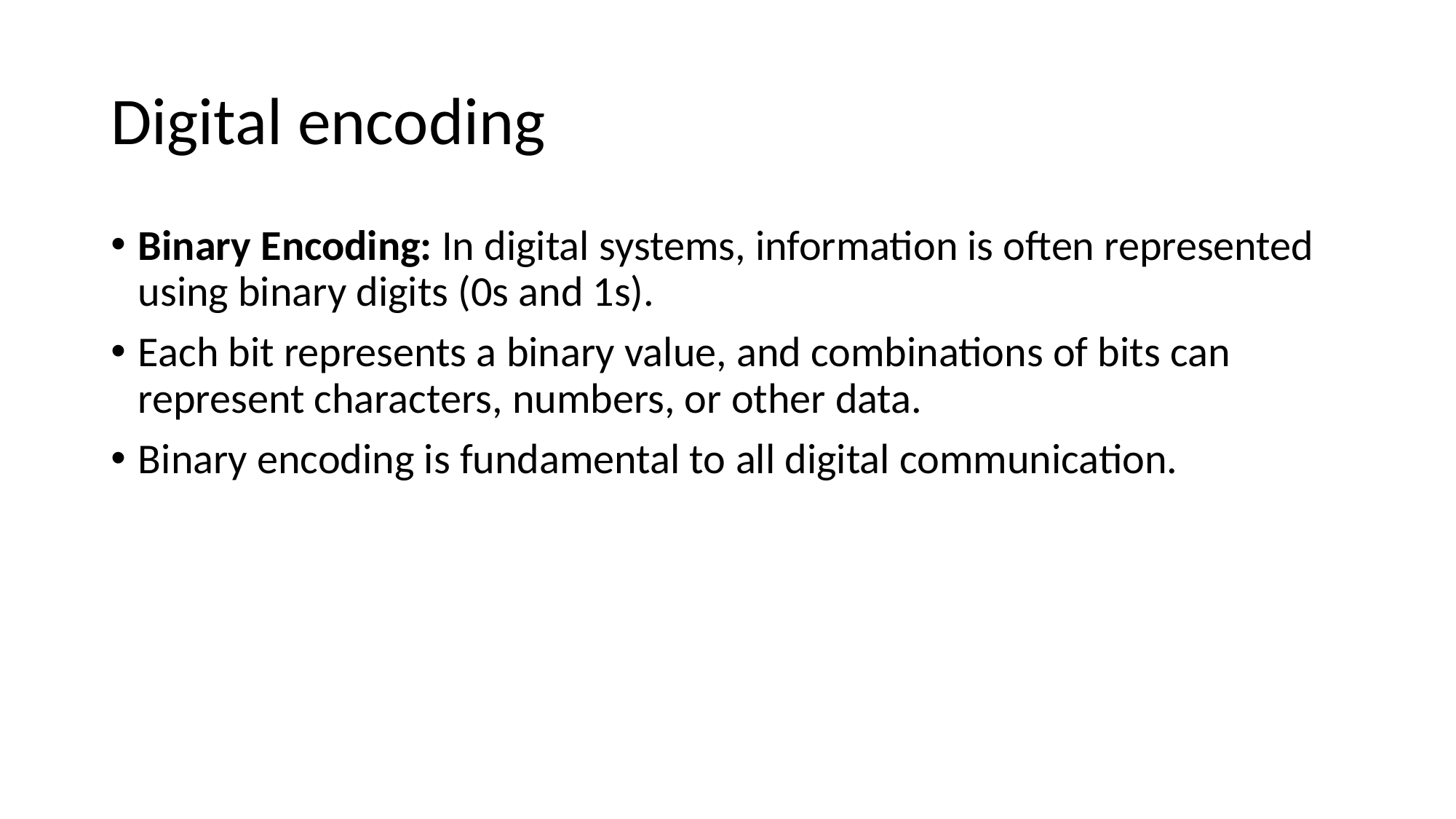

# Digital encoding
Binary Encoding: In digital systems, information is often represented using binary digits (0s and 1s).
Each bit represents a binary value, and combinations of bits can represent characters, numbers, or other data.
Binary encoding is fundamental to all digital communication.